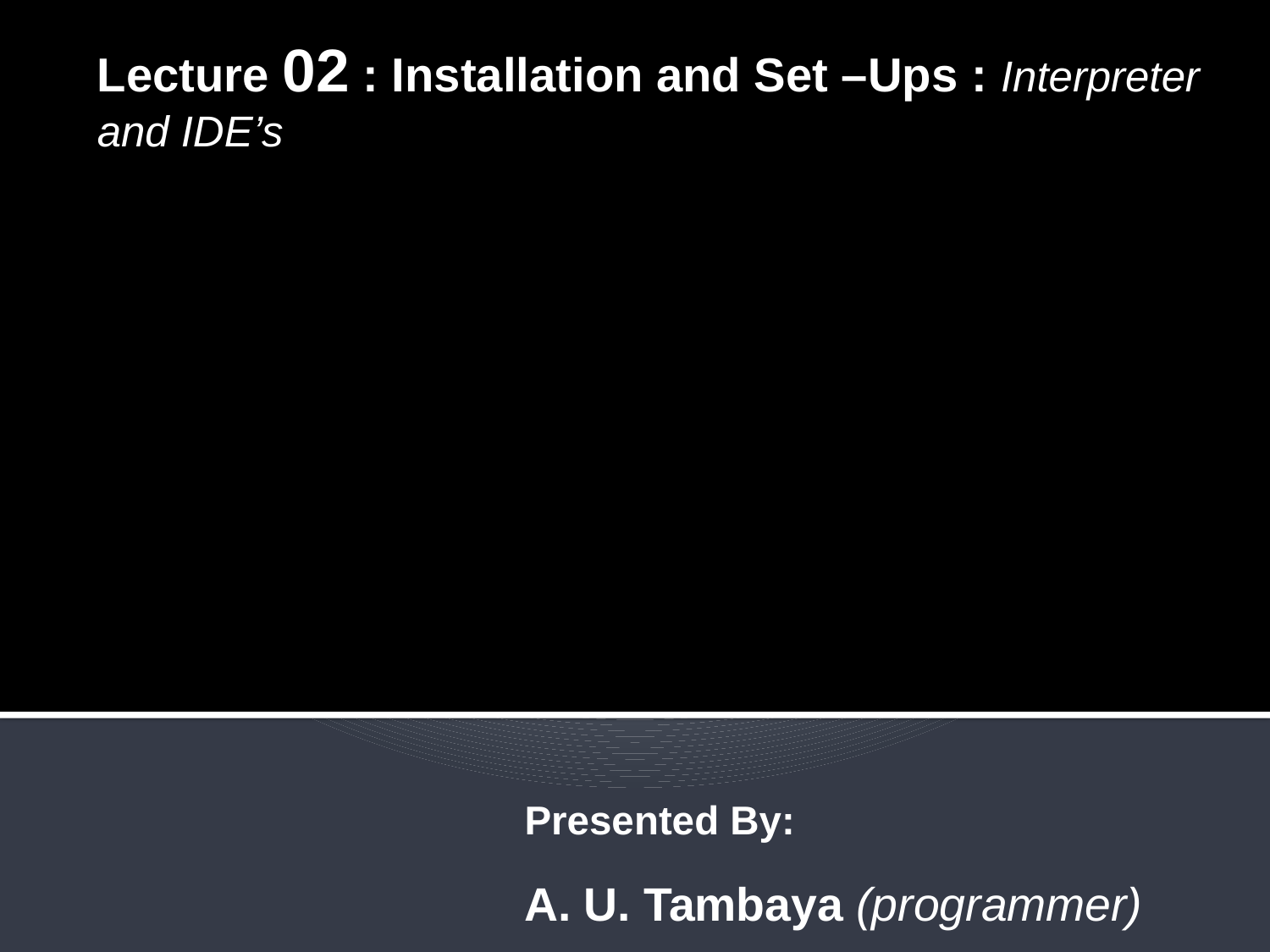

# Lecture 02 : Installation and Set –Ups : Interpreter and IDE’s

Presented By:

A. U. Tambaya (programmer)